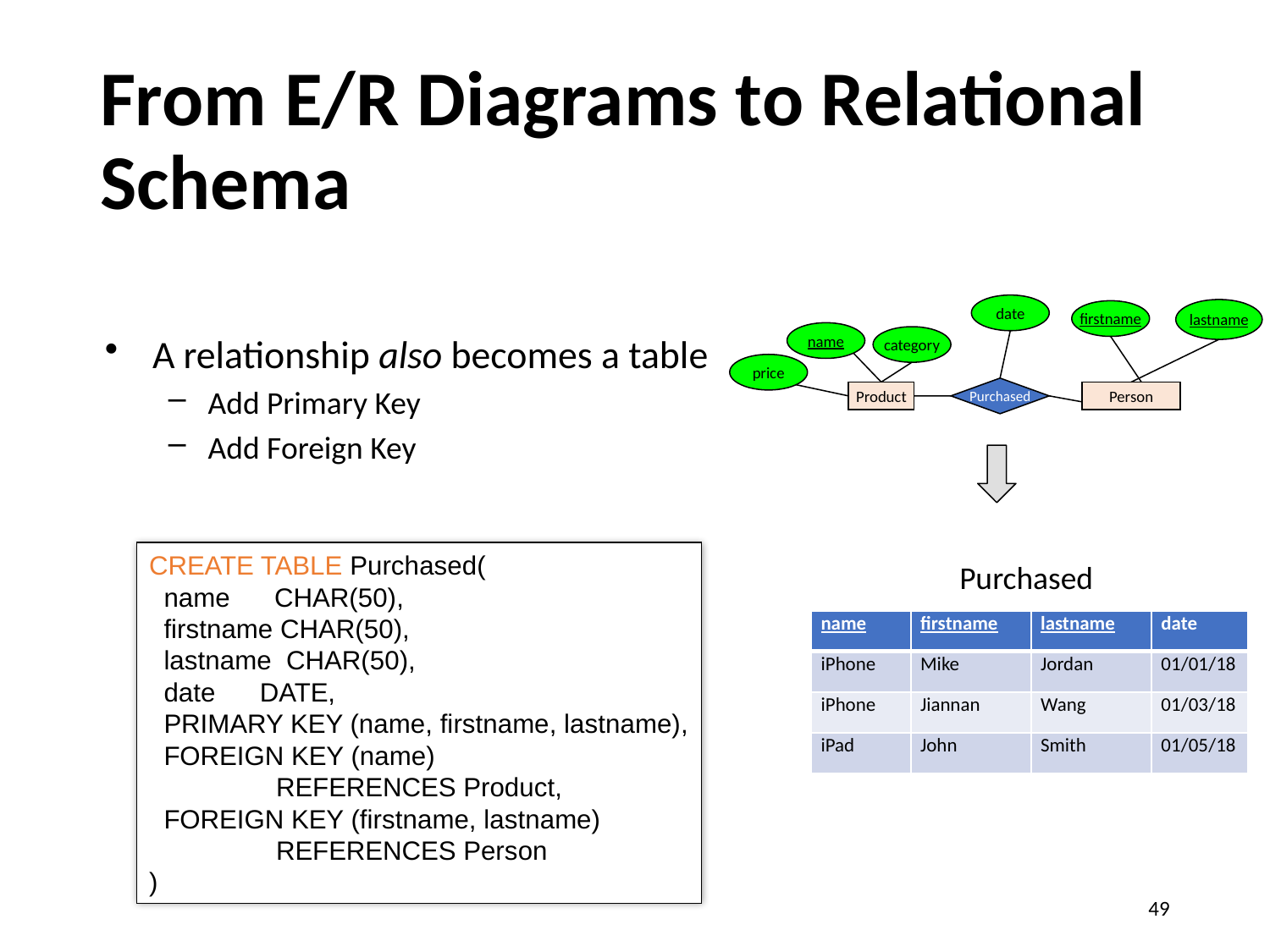

# From E/R Diagrams to Relational Schema
date
firstname
name
category
price
Purchased
Person
Product
lastname
A relationship also becomes a table
Add Primary Key
Add Foreign Key

CREATE TABLE Purchased(
  name      CHAR(50),
  firstname CHAR(50),
  lastname  CHAR(50),
  date      DATE,
  PRIMARY KEY (name, firstname, lastname),
  FOREIGN KEY (name)
	REFERENCES Product,
  FOREIGN KEY (firstname, lastname)
	REFERENCES Person
)
Purchased
| name | firstname | lastname | date |
| --- | --- | --- | --- |
| iPhone | Mike | Jordan | 01/01/18 |
| iPhone | Jiannan | Wang | 01/03/18 |
| iPad | John | Smith | 01/05/18 |
49